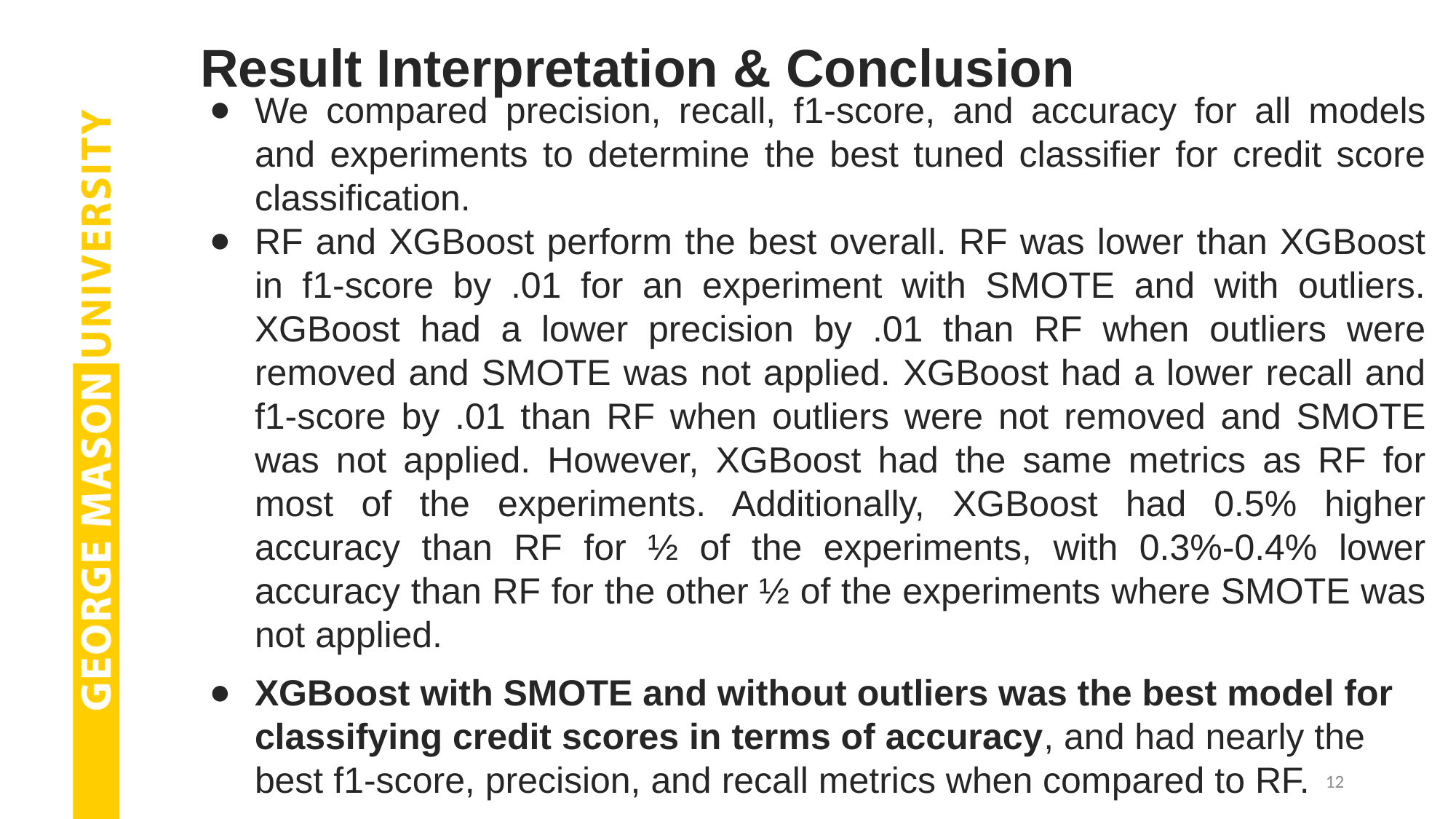

# Result Interpretation & Conclusion
We compared precision, recall, f1-score, and accuracy for all models and experiments to determine the best tuned classifier for credit score classification.
RF and XGBoost perform the best overall. RF was lower than XGBoost in f1-score by .01 for an experiment with SMOTE and with outliers. XGBoost had a lower precision by .01 than RF when outliers were removed and SMOTE was not applied. XGBoost had a lower recall and f1-score by .01 than RF when outliers were not removed and SMOTE was not applied. However, XGBoost had the same metrics as RF for most of the experiments. Additionally, XGBoost had 0.5% higher accuracy than RF for ½ of the experiments, with 0.3%-0.4% lower accuracy than RF for the other ½ of the experiments where SMOTE was not applied.
XGBoost with SMOTE and without outliers was the best model for classifying credit scores in terms of accuracy, and had nearly the best f1-score, precision, and recall metrics when compared to RF.
12